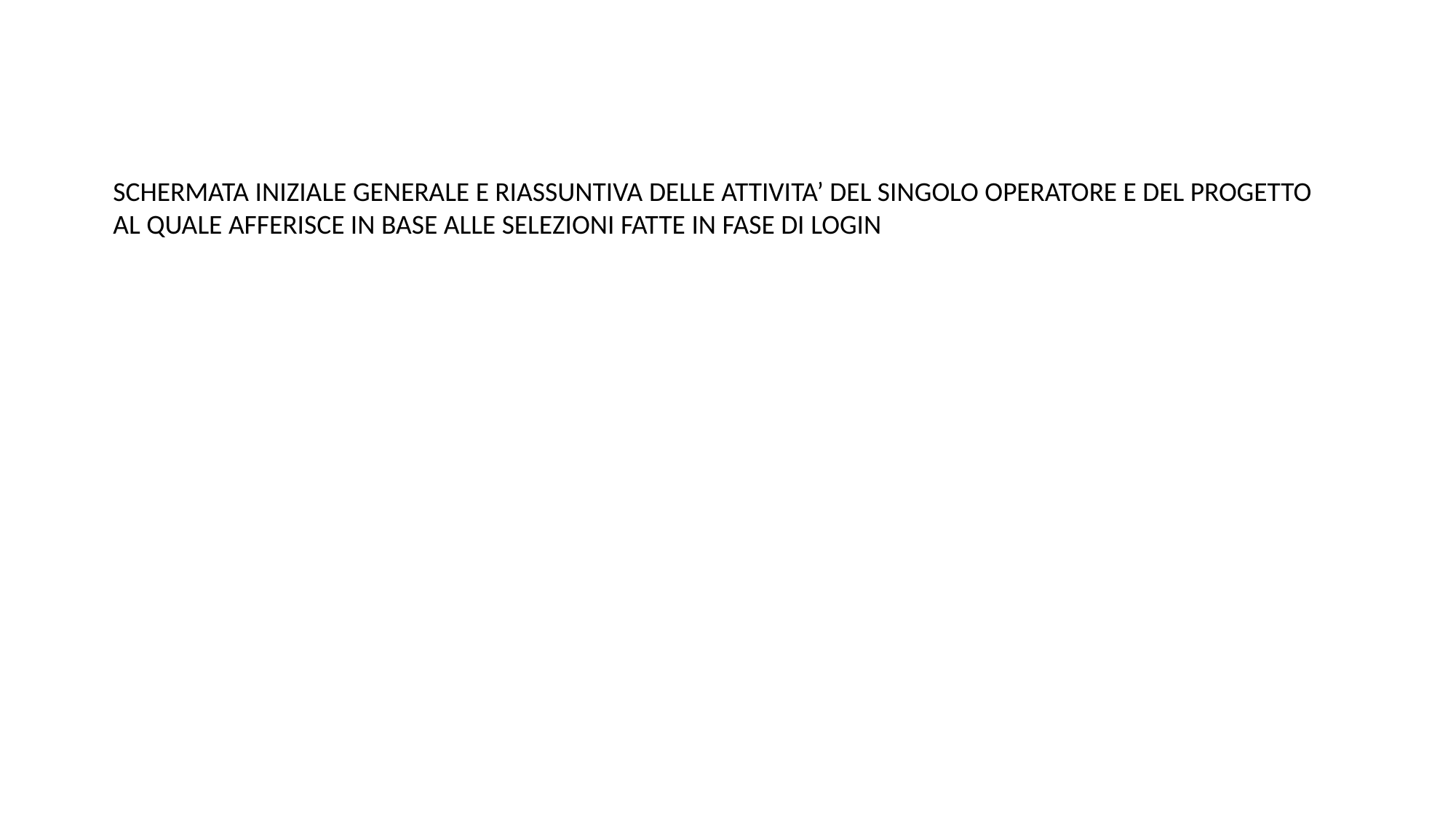

SCHERMATA INIZIALE GENERALE E RIASSUNTIVA DELLE ATTIVITA’ DEL SINGOLO OPERATORE E DEL PROGETTO AL QUALE AFFERISCE IN BASE ALLE SELEZIONI FATTE IN FASE DI LOGIN